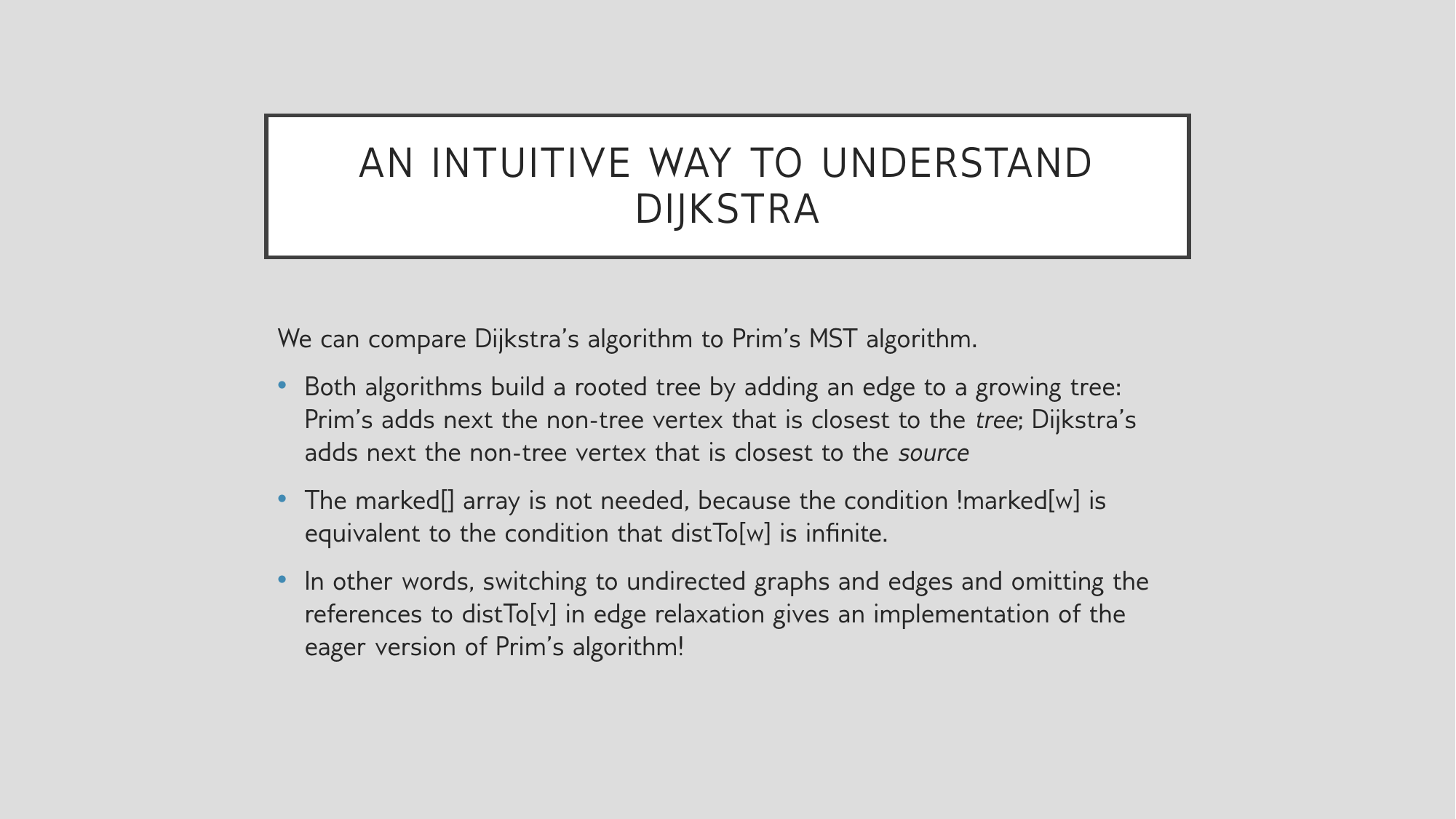

# An Intuitive Way to Understand Dijkstra
We can compare Dijkstra’s algorithm to Prim’s MST algorithm.
Both algorithms build a rooted tree by adding an edge to a growing tree: Prim’s adds next the non-tree vertex that is closest to the tree; Dijkstra’s adds next the non-tree vertex that is closest to the source
The marked[] array is not needed, because the condition !marked[w] is equivalent to the condition that distTo[w] is infinite.
In other words, switching to undirected graphs and edges and omitting the references to distTo[v] in edge relaxation gives an implementation of the eager version of Prim’s algorithm!